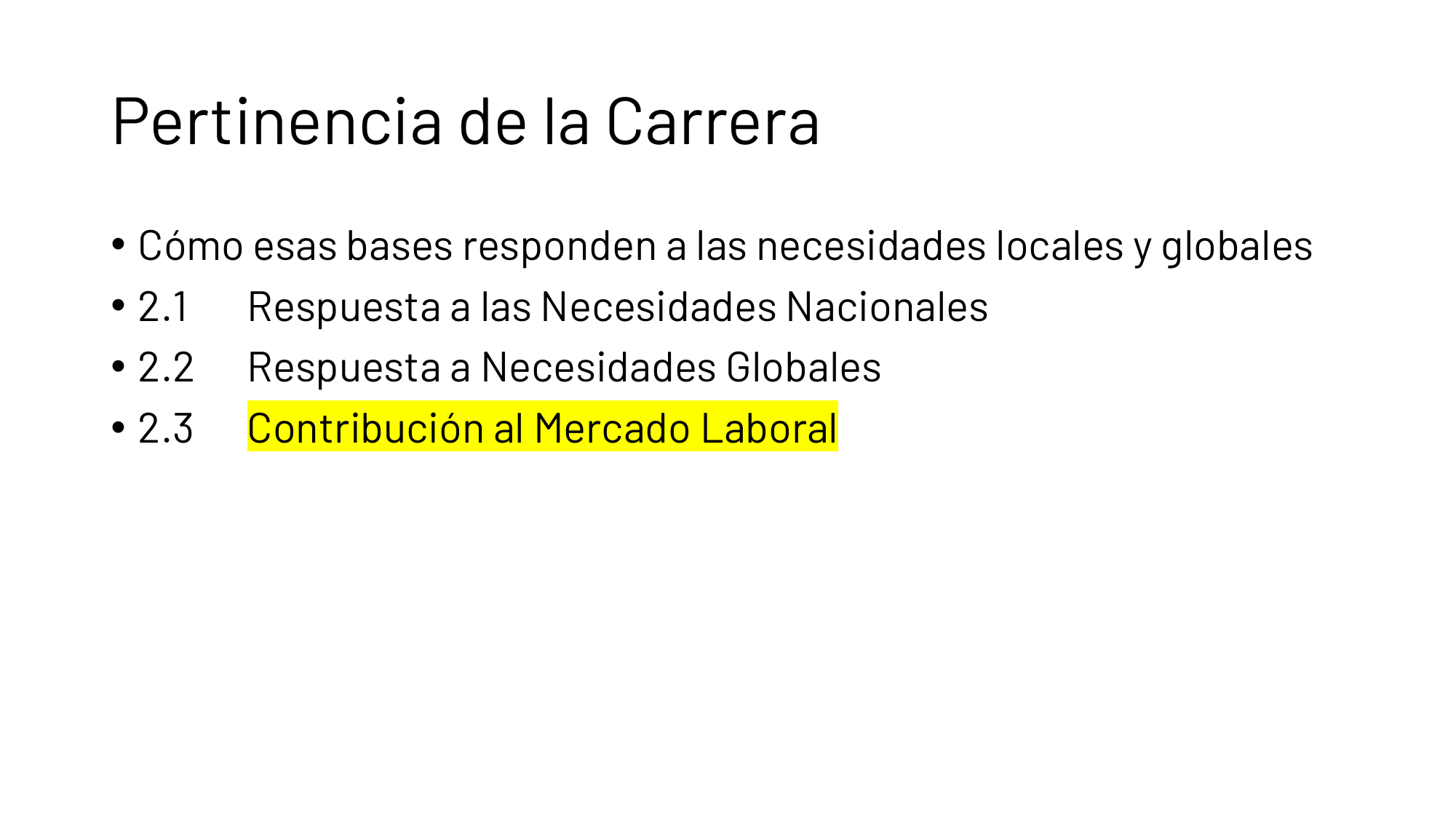

# Pertinencia de la Carrera
Cómo esas bases responden a las necesidades locales y globales
2.1	Respuesta a las Necesidades Nacionales
2.2	Respuesta a Necesidades Globales
2.3	Contribución al Mercado Laboral